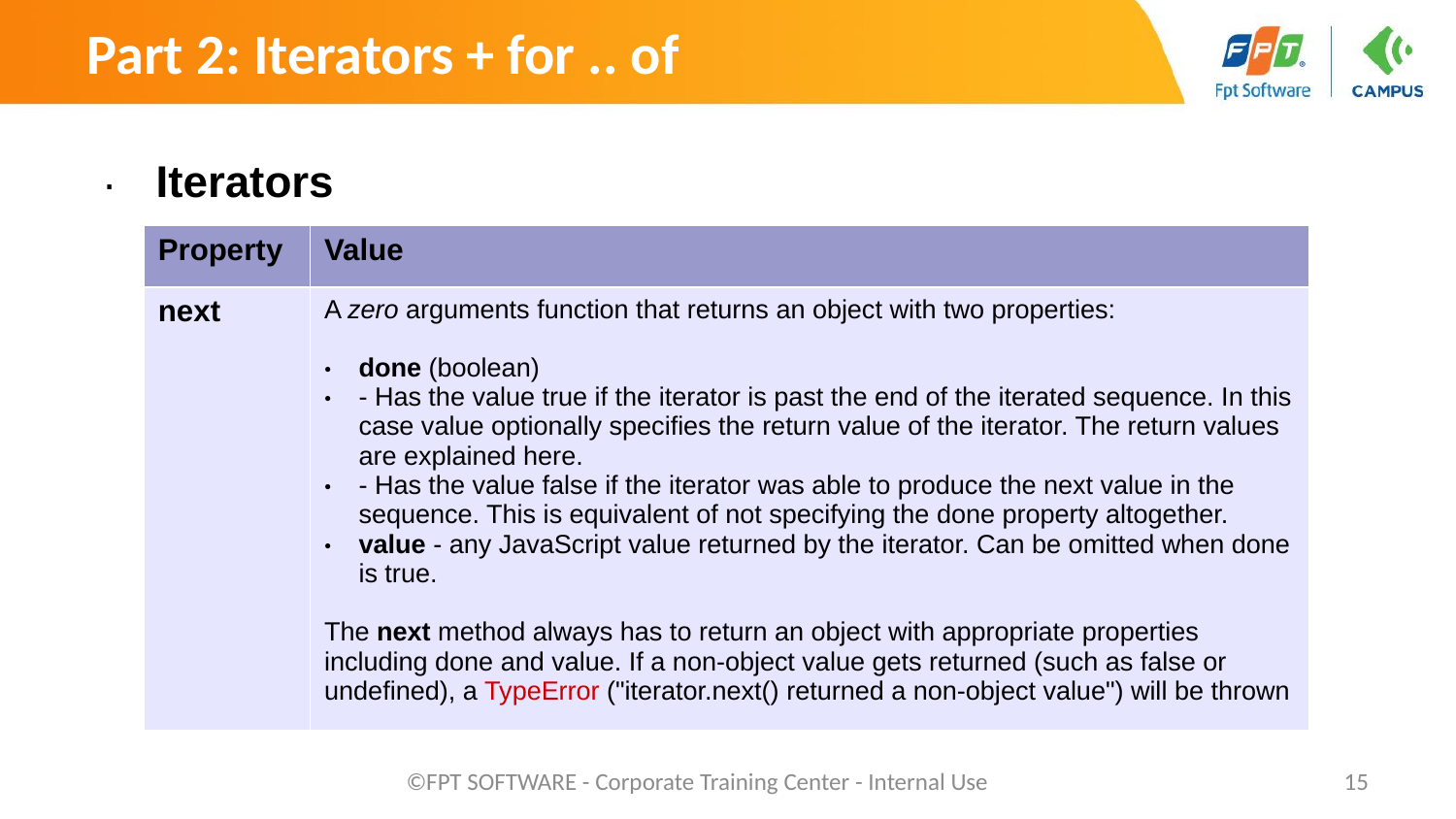

Part 2: Iterators + for .. of
Iterators

| Property | Value |
| --- | --- |
| next | A zero arguments function that returns an object with two properties: done (boolean) - Has the value true if the iterator is past the end of the iterated sequence. In this case value optionally specifies the return value of the iterator. The return values are explained here. - Has the value false if the iterator was able to produce the next value in the sequence. This is equivalent of not specifying the done property altogether. value - any JavaScript value returned by the iterator. Can be omitted when done is true. The next method always has to return an object with appropriate properties including done and value. If a non-object value gets returned (such as false or undefined), a TypeError ("iterator.next() returned a non-object value") will be thrown |
©FPT SOFTWARE - Corporate Training Center - Internal Use
15